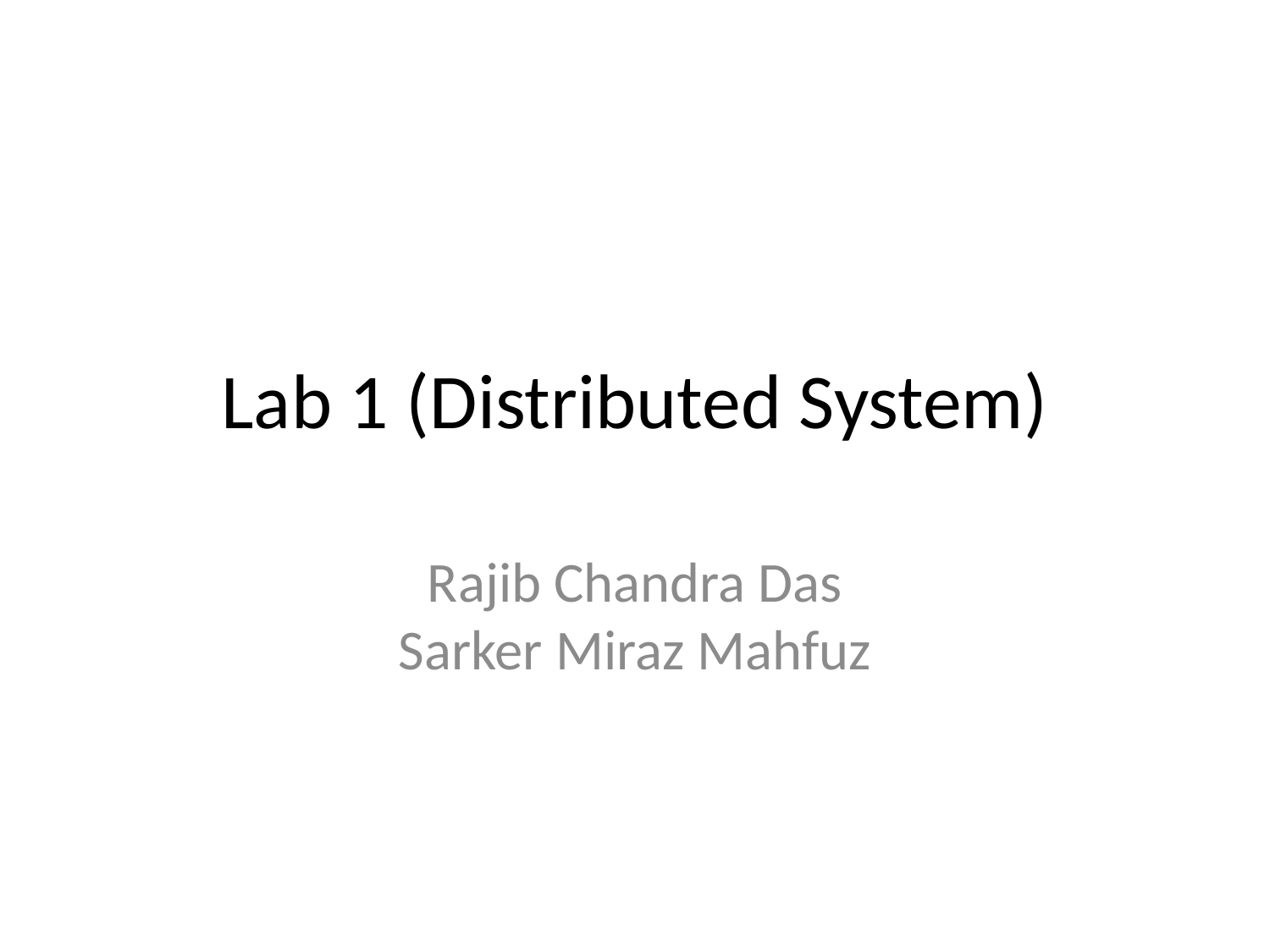

# Lab 1 (Distributed System)
Rajib Chandra Das
Sarker Miraz Mahfuz